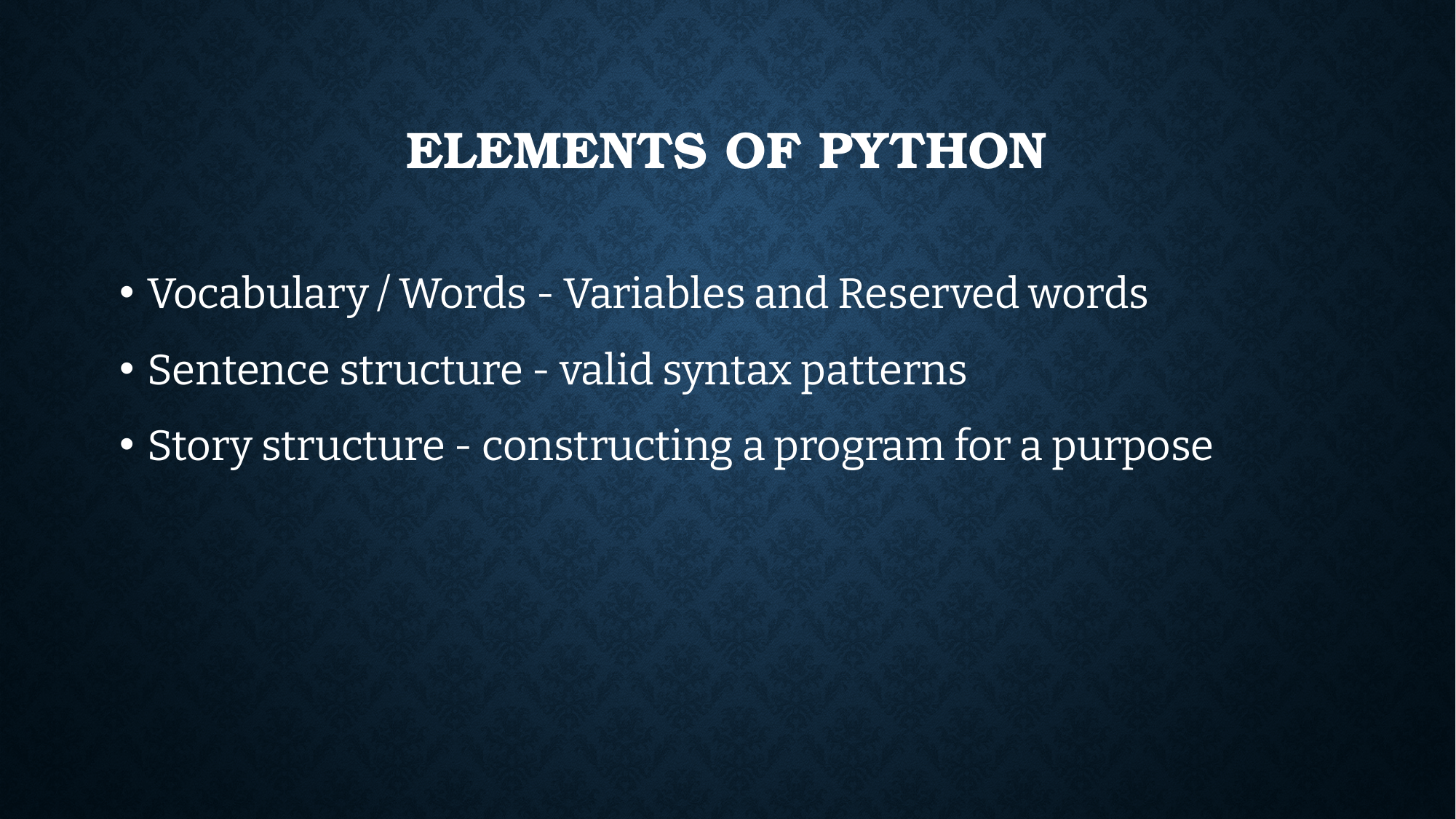

# Elements of Python
Vocabulary / Words - Variables and Reserved words
Sentence structure - valid syntax patterns
Story structure - constructing a program for a purpose